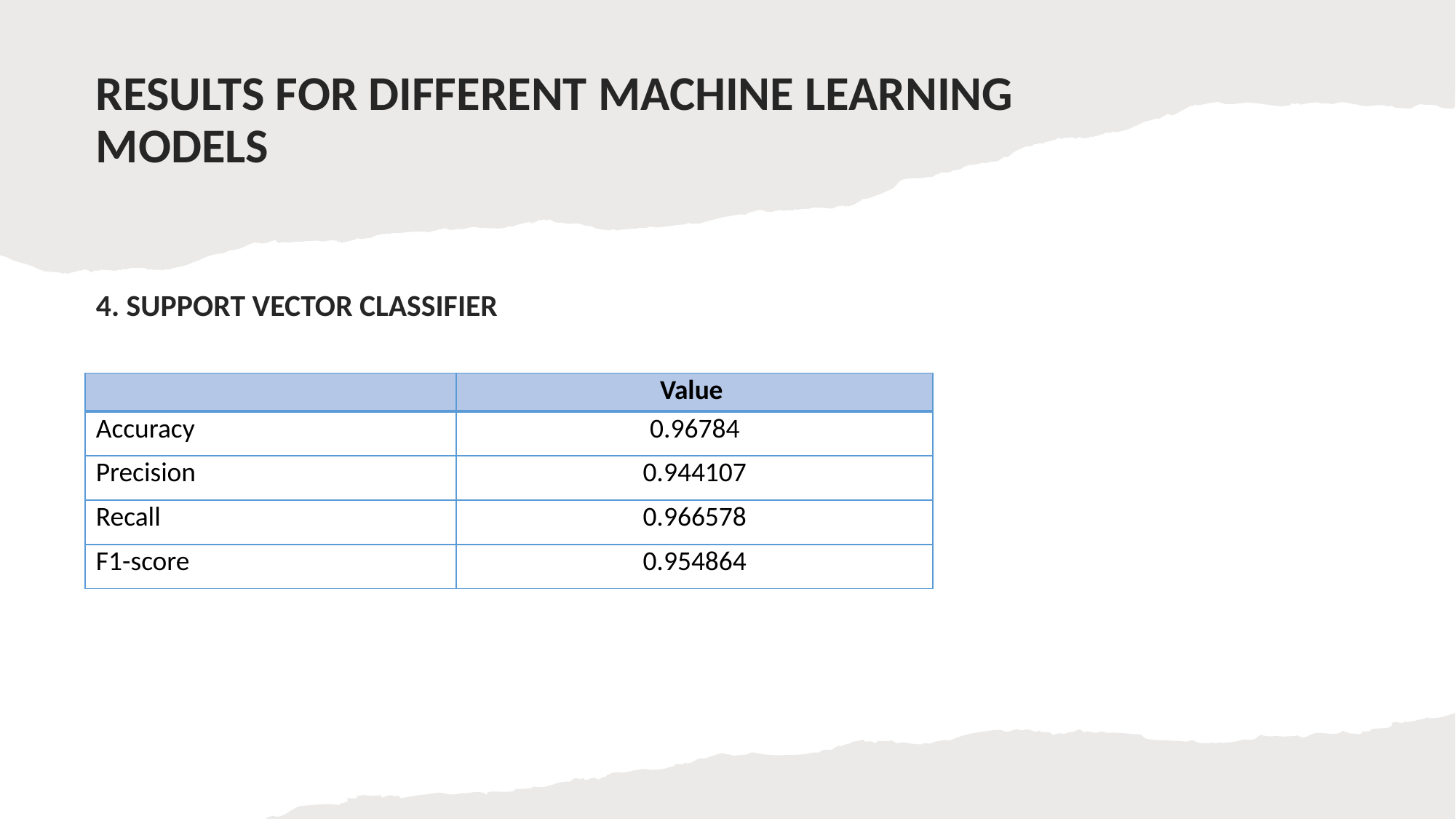

# RESULTS FOR DIFFERENT MACHINE LEARNING MODELS
4. SUPPORT VECTOR CLASSIFIER
|  | Value |
| --- | --- |
| Accuracy | 0.96784 |
| Precision | 0.944107 |
| Recall | 0.966578 |
| F1-score | 0.954864 |